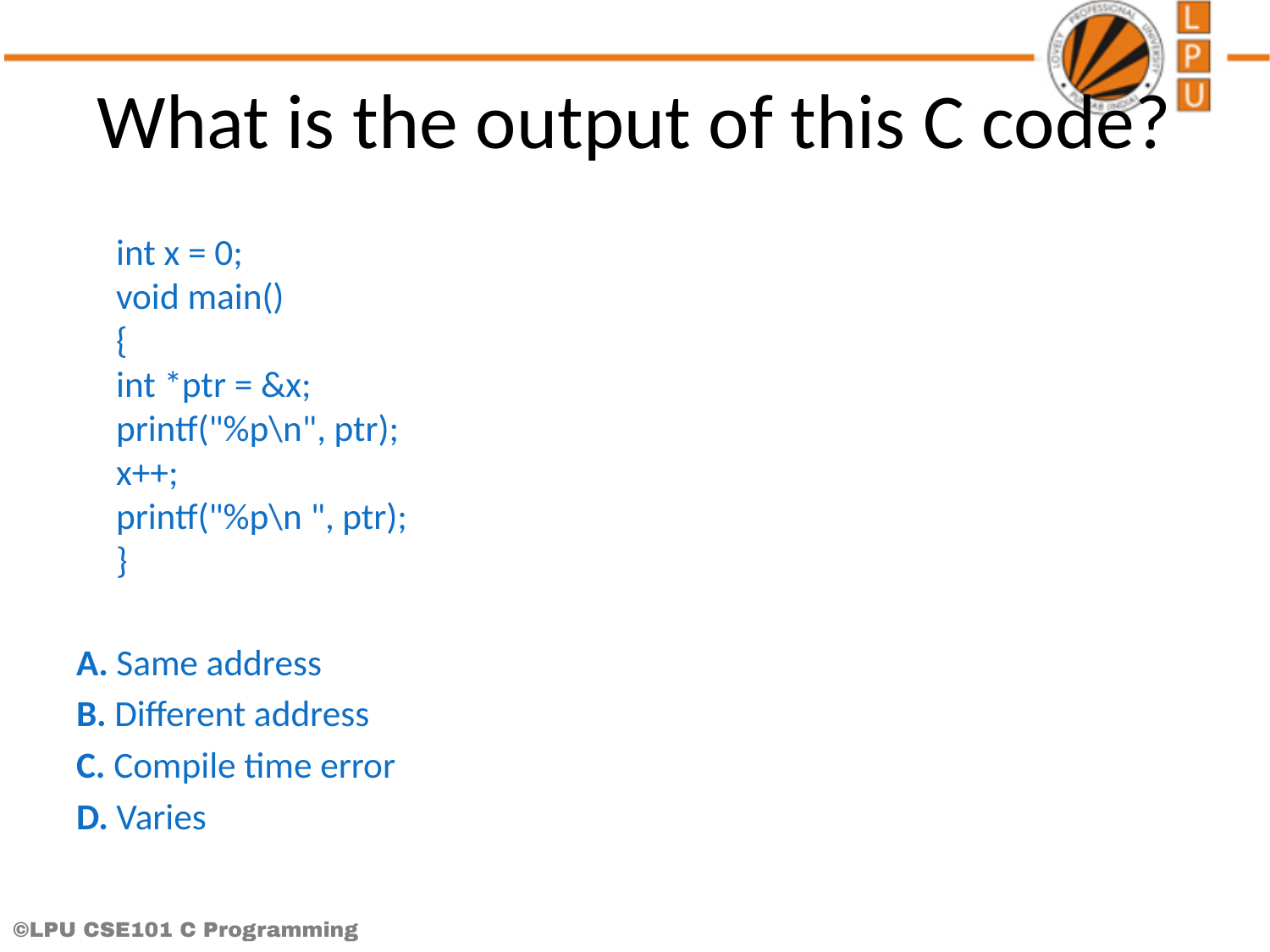

# What is the output of this C code?
	int x = 0;
void main()
{
int *ptr = &x;
printf("%p\n", ptr);
x++;
printf("%p\n ", ptr);
}

A. Same address
B. Different address
C. Compile time error
D. Varies